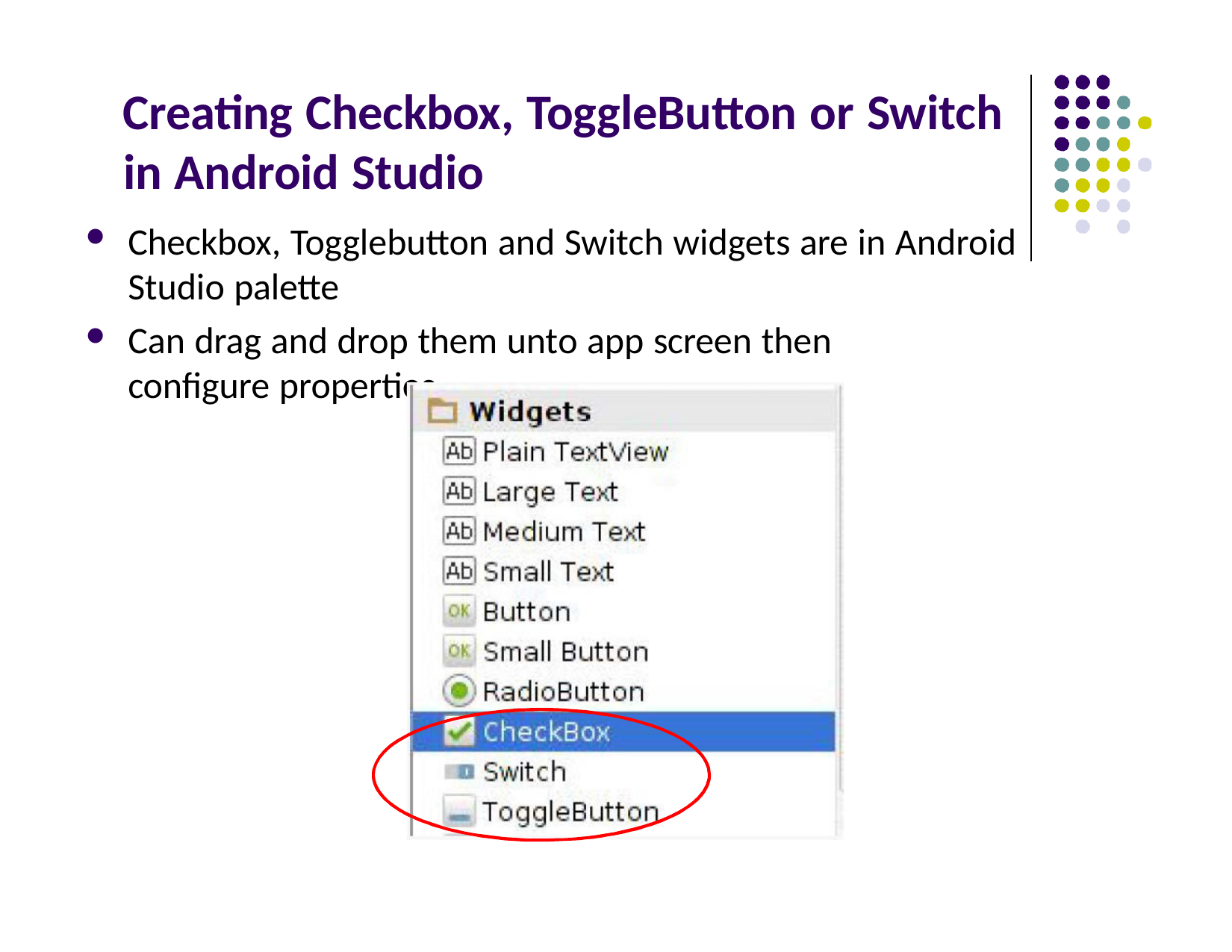

Creating Checkbox, ToggleButton or Switch in Android Studio
Checkbox, Togglebutton and Switch widgets are in Android Studio palette
Can drag and drop them unto app screen then configure properties